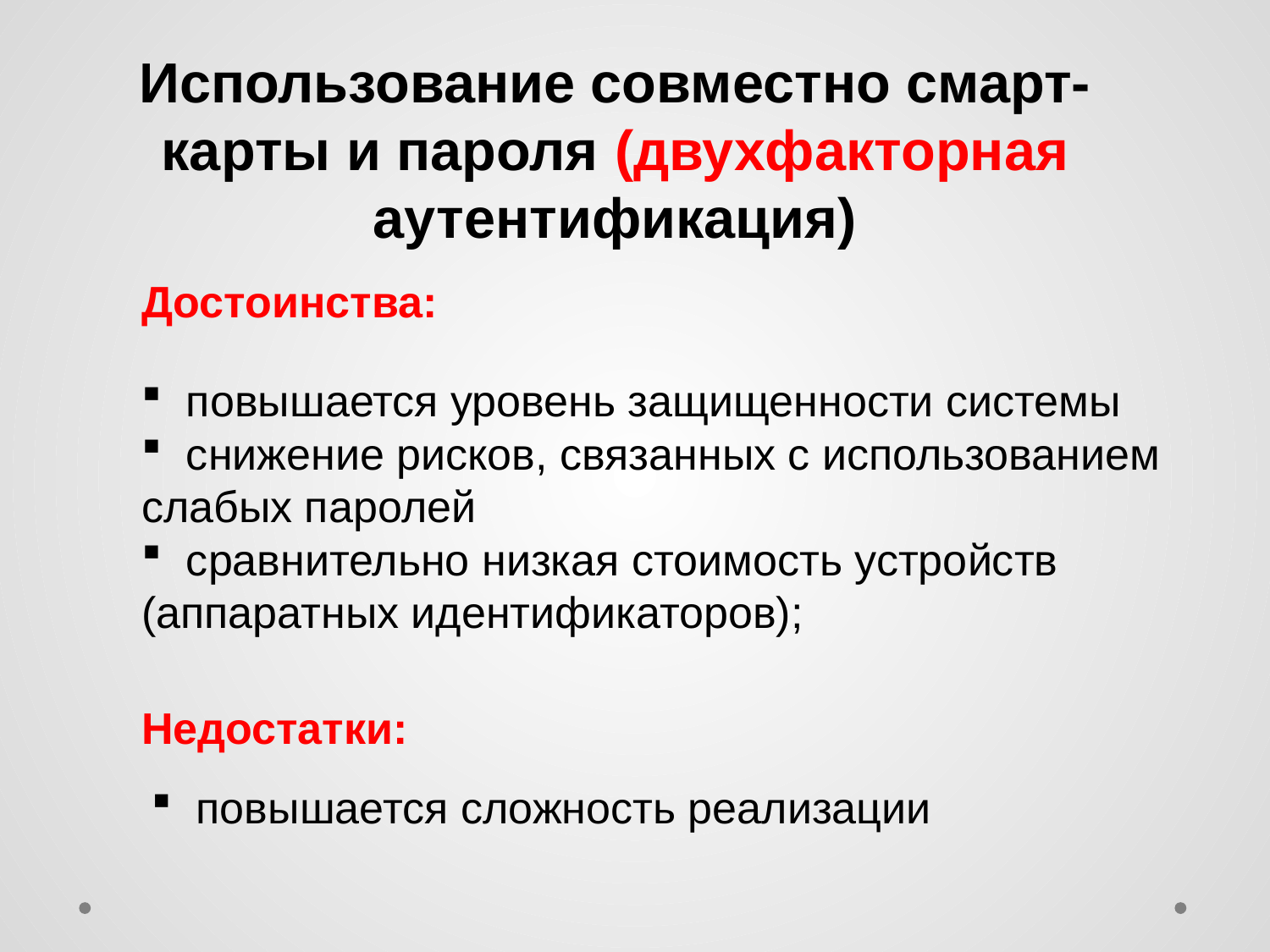

Использование совместно смарт-карты и пароля (двухфакторная аутентификация)
Достоинства:
  повышается уровень защищенности системы
  снижение рисков, связанных с использованием слабых паролей
  сравнительно низкая стоимость устройств (аппаратных идентификаторов);
Недостатки:
  повышается сложность реализации